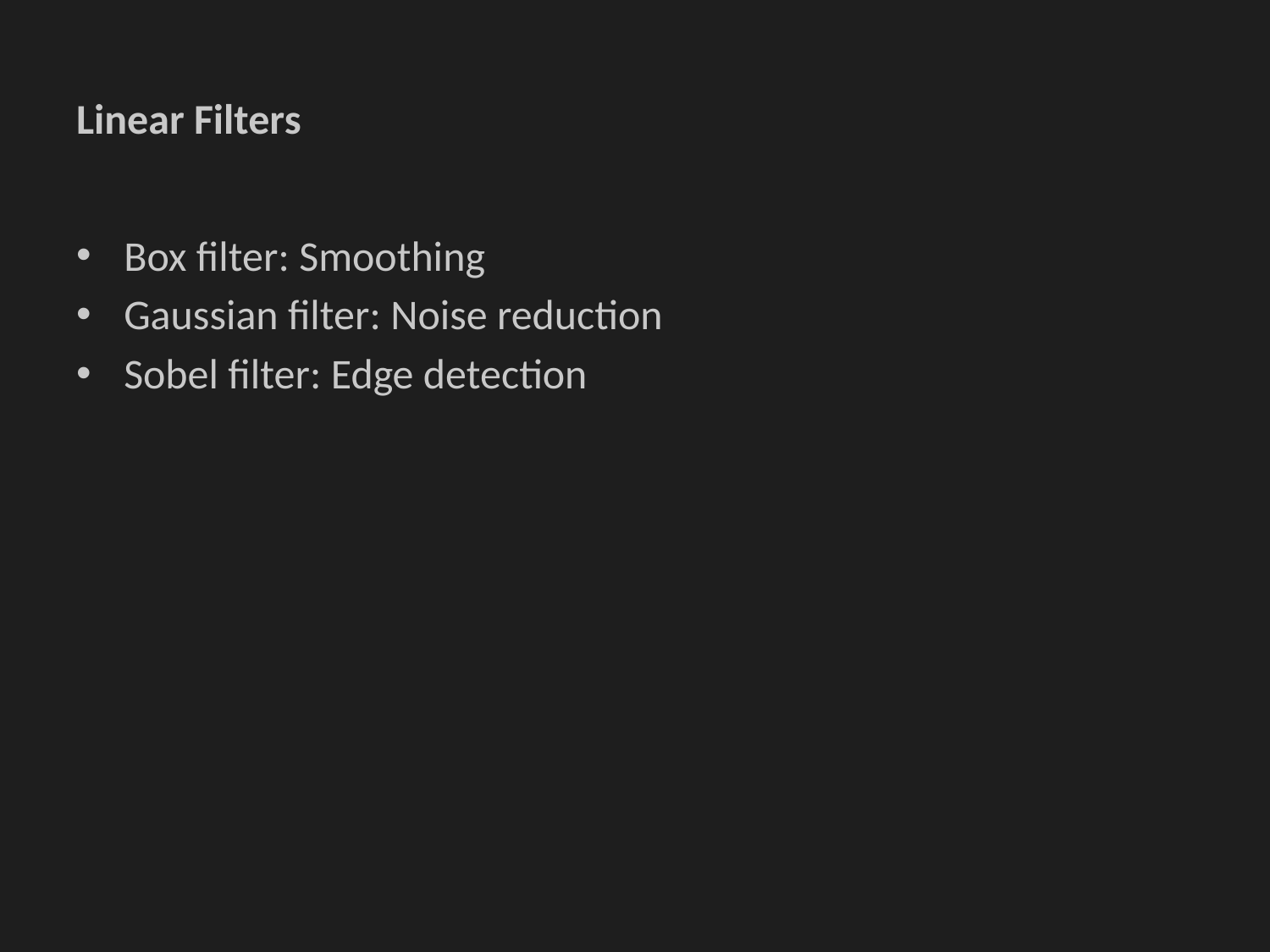

# Linear Filters
Box filter: Smoothing
Gaussian filter: Noise reduction
Sobel filter: Edge detection